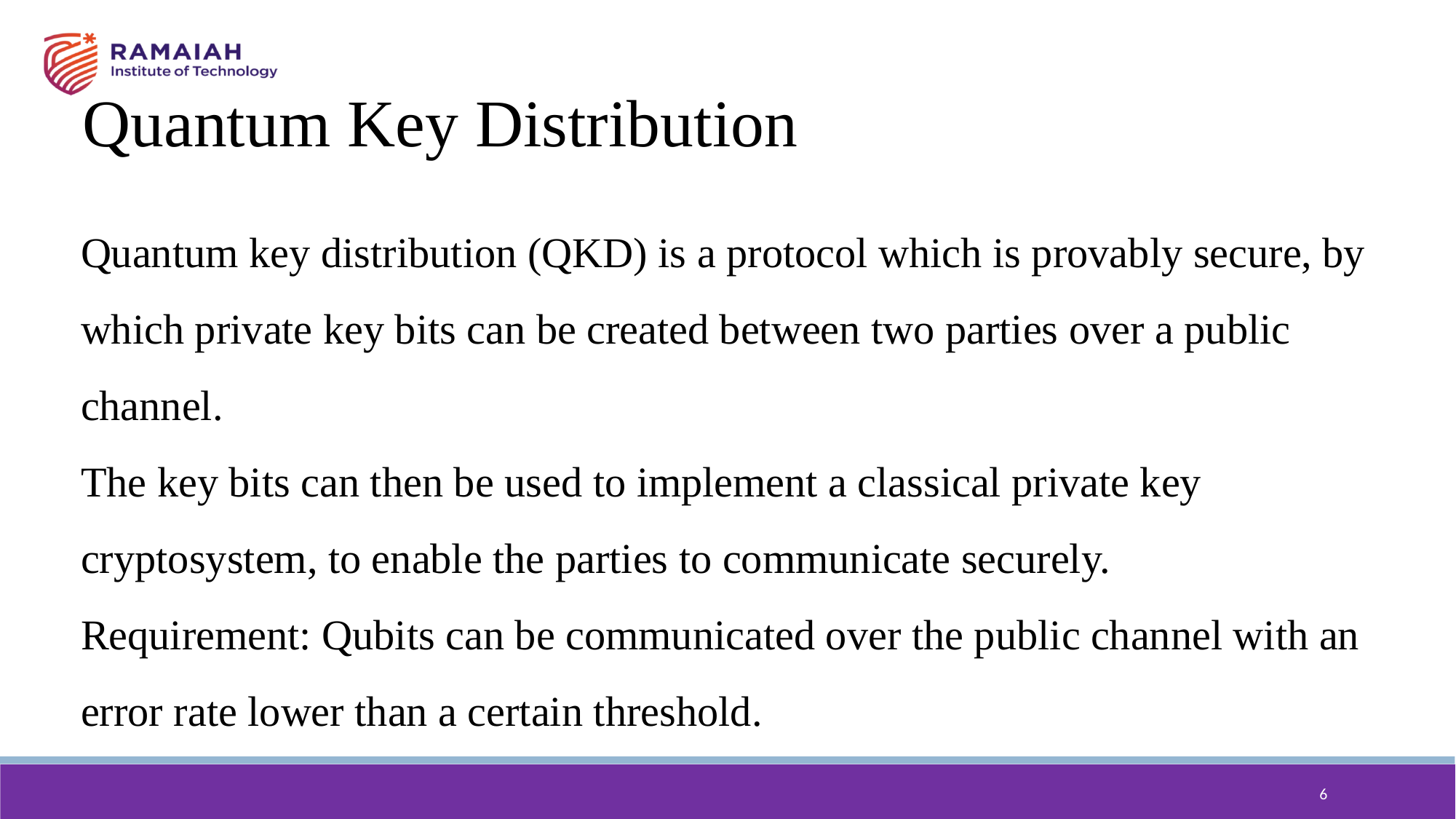

Quantum Key Distribution
Quantum key distribution (QKD) is a protocol which is provably secure, by which private key bits can be created between two parties over a public channel.
The key bits can then be used to implement a classical private key cryptosystem, to enable the parties to communicate securely.
Requirement: Qubits can be communicated over the public channel with an error rate lower than a certain threshold.
6